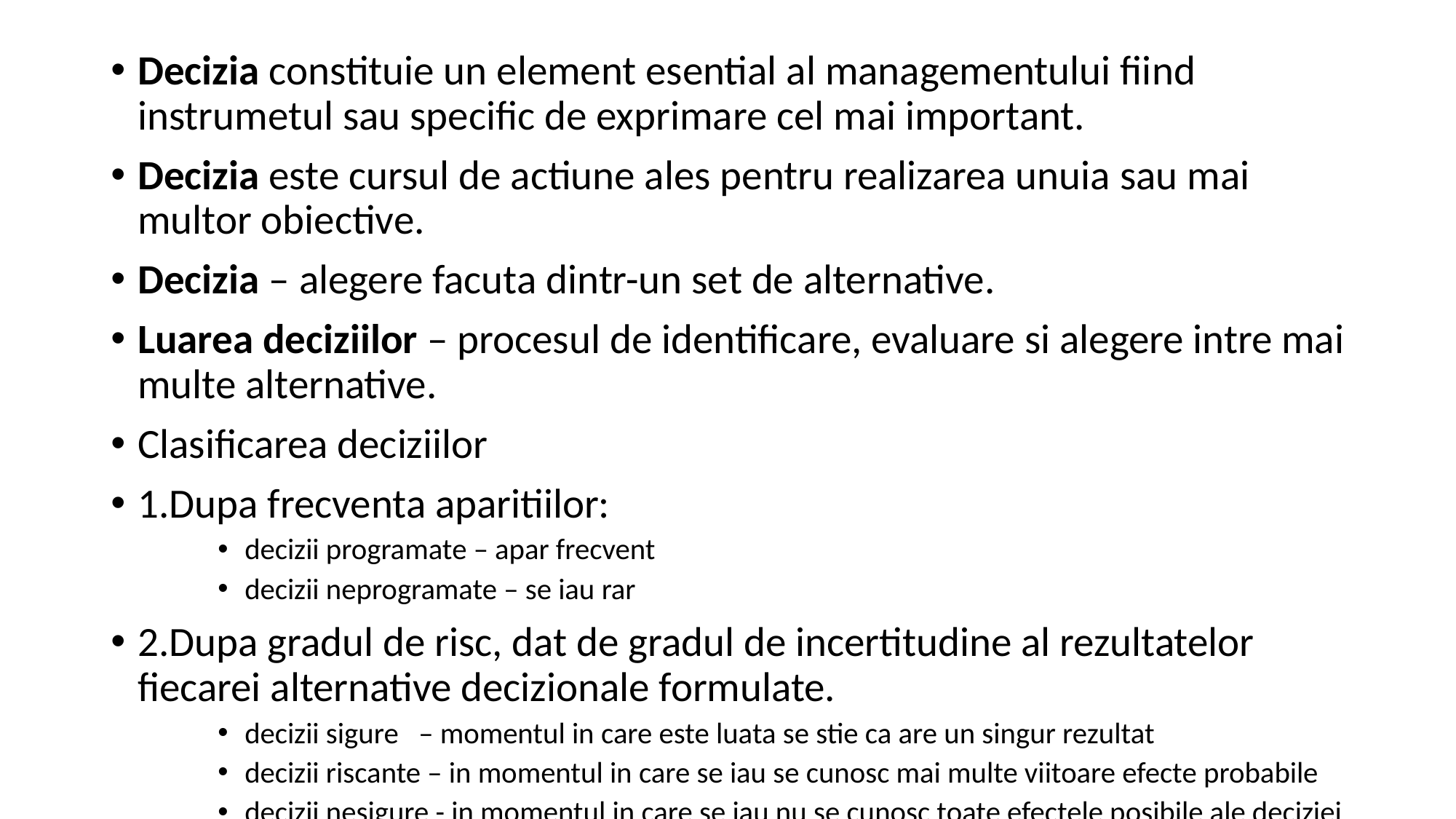

Decizia constituie un element esential al managementului fiind instrumetul sau specific de exprimare cel mai important.
Decizia este cursul de actiune ales pentru realizarea unuia sau mai multor obiective.
Decizia – alegere facuta dintr-un set de alternative.
Luarea deciziilor – procesul de identificare, evaluare si alegere intre mai multe alternative.
Clasificarea deciziilor
1.Dupa frecventa aparitiilor:
decizii programate – apar frecvent
decizii neprogramate – se iau rar
2.Dupa gradul de risc, dat de gradul de incertitudine al rezultatelor fiecarei alternative decizionale formulate.
decizii sigure   – momentul in care este luata se stie ca are un singur rezultat
decizii riscante – in momentul in care se iau se cunosc mai multe viitoare efecte probabile
decizii nesigure - in momentul in care se iau nu se cunosc toate efectele posibile ale deciziei

#